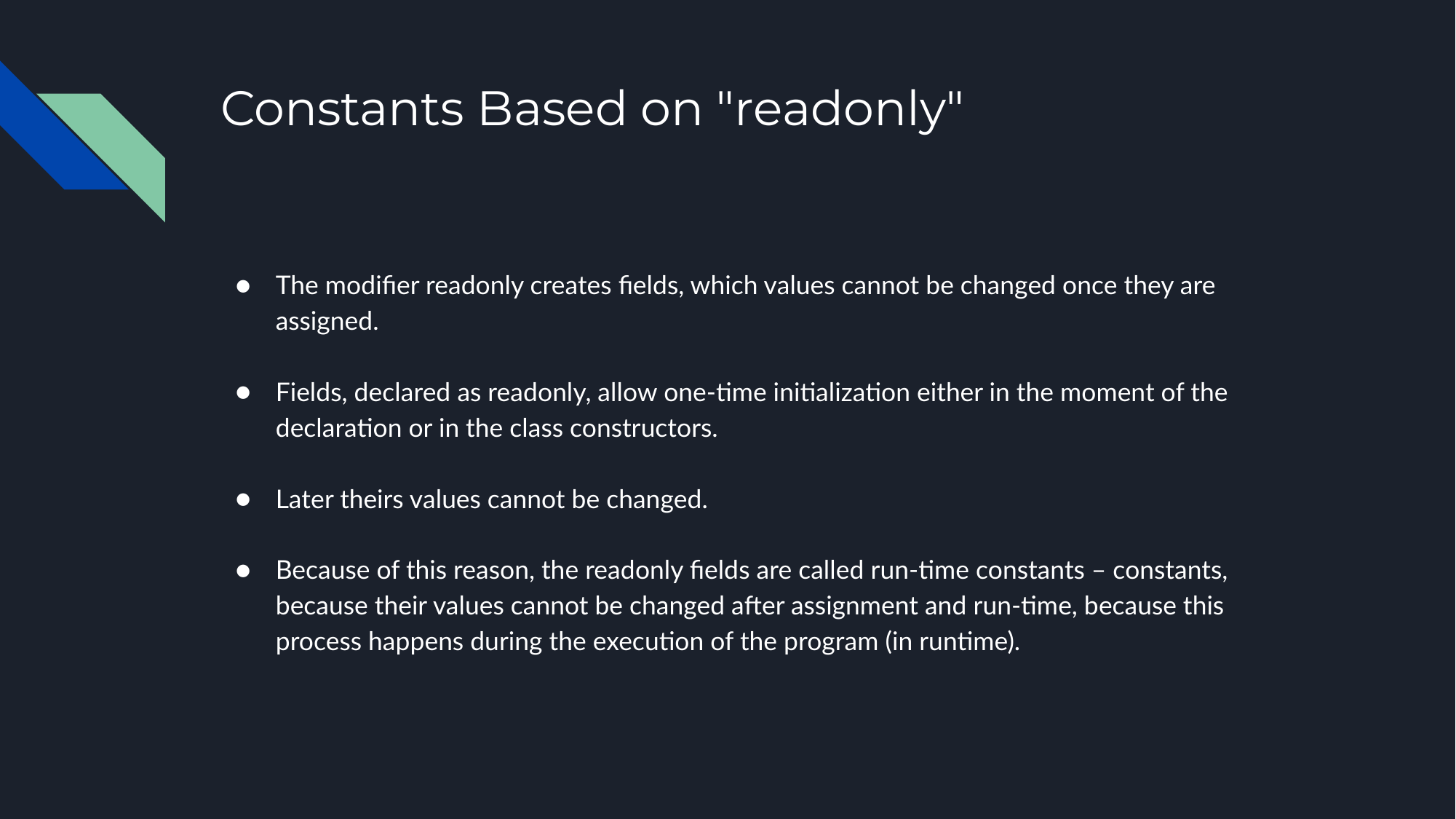

# Constants Based on "readonly"
The modifier readonly creates fields, which values cannot be changed once they are assigned.

Fields, declared as readonly, allow one-time initialization either in the moment of the declaration or in the class constructors.

Later theirs values cannot be changed.

Because of this reason, the readonly fields are called run-time constants – constants, because their values cannot be changed after assignment and run-time, because this process happens during the execution of the program (in runtime).